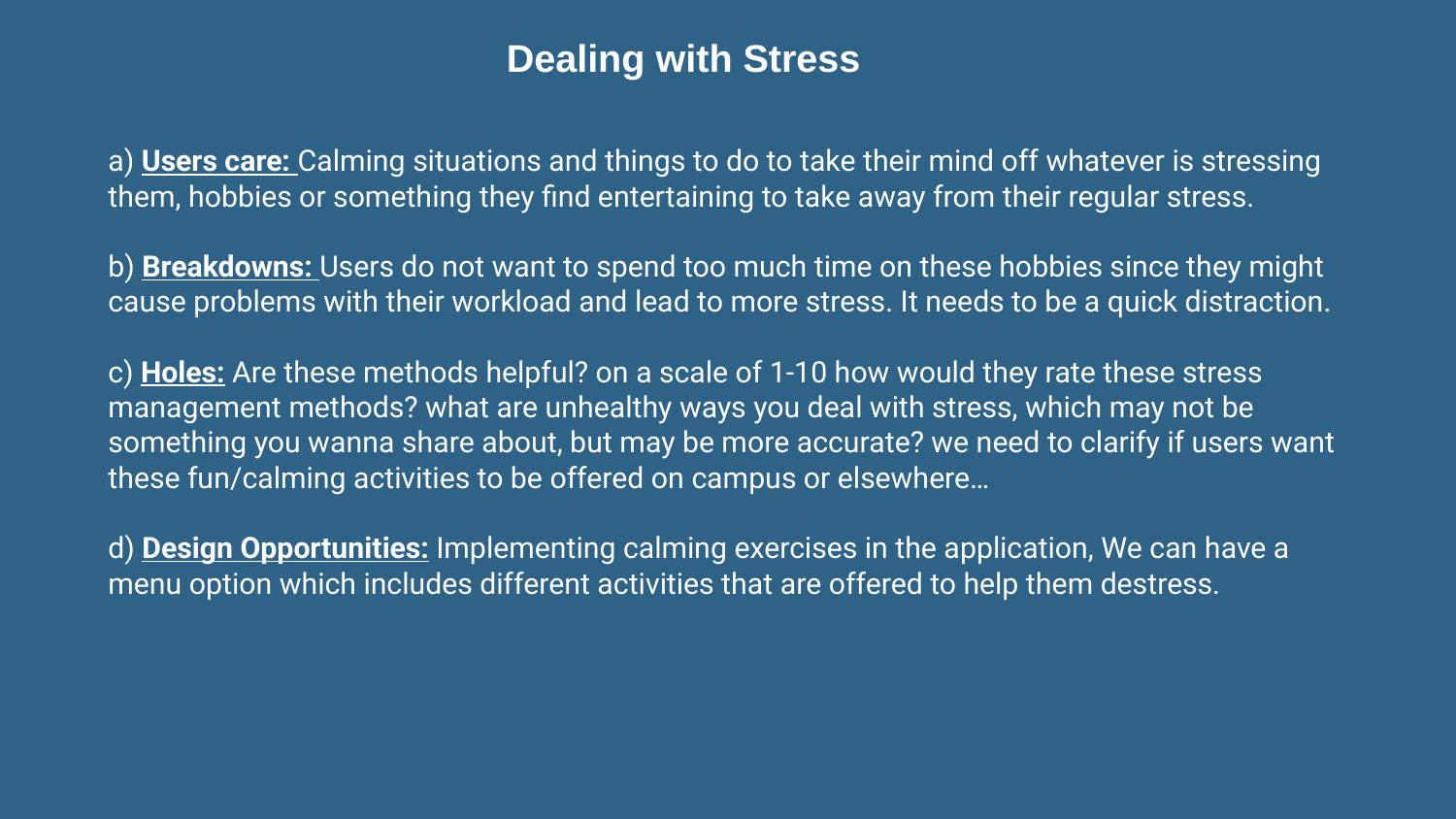

Dealing with Stress
a) Users care: Calming situations and things to do to take their mind off whatever is stressing them, hobbies or something they find entertaining to take away from their regular stress.

b) Breakdowns: Users do not want to spend too much time on these hobbies since they might cause problems with their workload and lead to more stress. It needs to be a quick distraction.

c) Holes: Are these methods helpful? on a scale of 1-10 how would they rate these stress management methods? what are unhealthy ways you deal with stress, which may not be something you wanna share about, but may be more accurate? we need to clarify if users want these fun/calming activities to be offered on campus or elsewhere…

d) Design Opportunities: Implementing calming exercises in the application, We can have a menu option which includes different activities that are offered to help them destress.